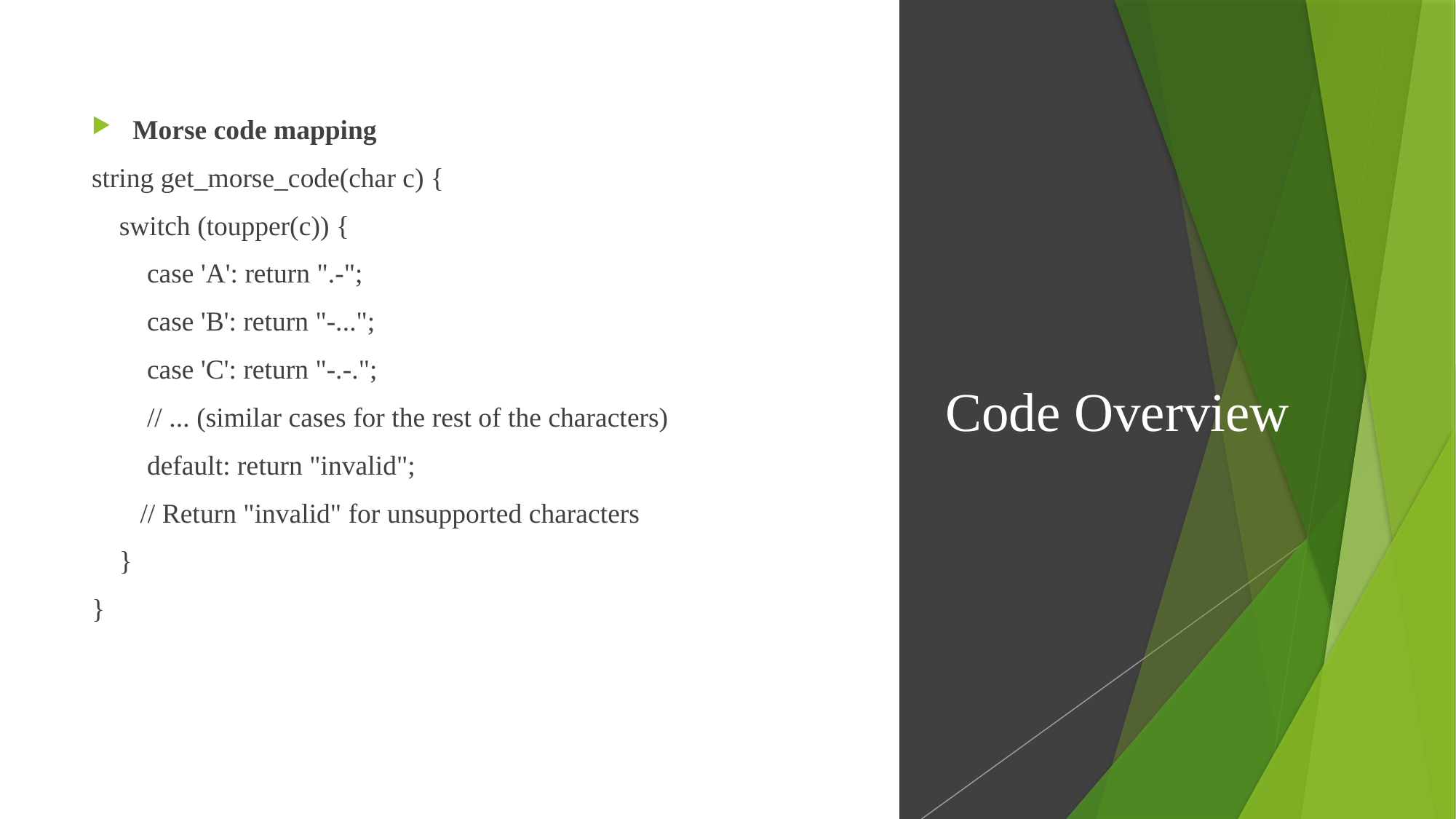

Morse code mapping
string get_morse_code(char c) {
    switch (toupper(c)) {
        case 'A': return ".-";
        case 'B': return "-...";
        case 'C': return "-.-.";
        // ... (similar cases for the rest of the characters)
        default: return "invalid";
       // Return "invalid" for unsupported characters
    }
}

# Code Overview